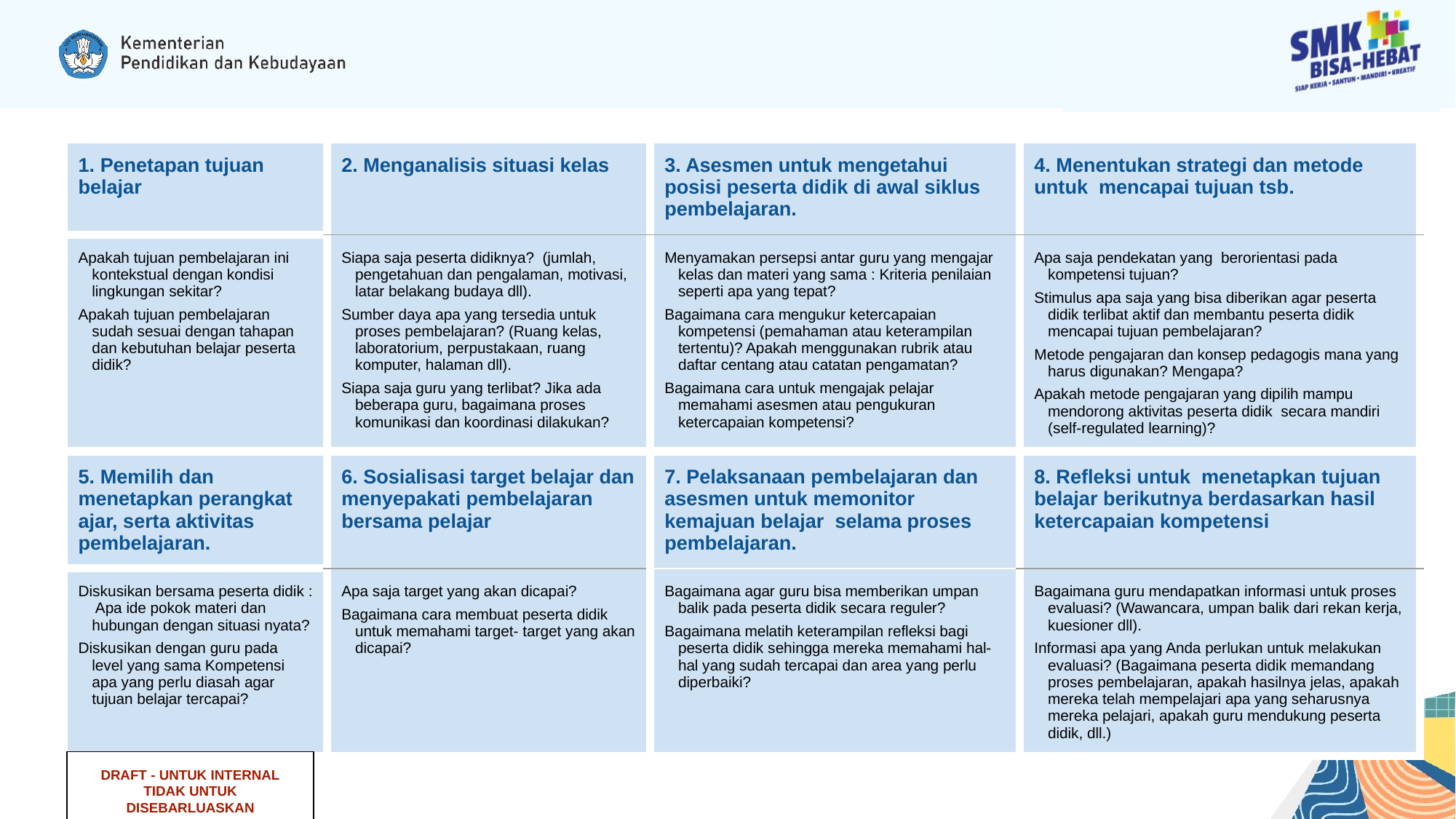

| 1. Penetapan tujuan belajar | 2. Menganalisis situasi kelas | 3. Asesmen untuk mengetahui posisi peserta didik di awal siklus pembelajaran. | 4. Menentukan strategi dan metode untuk mencapai tujuan tsb. |
| --- | --- | --- | --- |
| Apakah tujuan pembelajaran ini kontekstual dengan kondisi lingkungan sekitar? Apakah tujuan pembelajaran sudah sesuai dengan tahapan dan kebutuhan belajar peserta didik? | Siapa saja peserta didiknya? (jumlah, pengetahuan dan pengalaman, motivasi, latar belakang budaya dll). Sumber daya apa yang tersedia untuk proses pembelajaran? (Ruang kelas, laboratorium, perpustakaan, ruang komputer, halaman dll). Siapa saja guru yang terlibat? Jika ada beberapa guru, bagaimana proses komunikasi dan koordinasi dilakukan? | Menyamakan persepsi antar guru yang mengajar kelas dan materi yang sama : Kriteria penilaian seperti apa yang tepat? Bagaimana cara mengukur ketercapaian kompetensi (pemahaman atau keterampilan tertentu)? Apakah menggunakan rubrik atau daftar centang atau catatan pengamatan? Bagaimana cara untuk mengajak pelajar memahami asesmen atau pengukuran ketercapaian kompetensi? | Apa saja pendekatan yang berorientasi pada kompetensi tujuan? Stimulus apa saja yang bisa diberikan agar peserta didik terlibat aktif dan membantu peserta didik mencapai tujuan pembelajaran? Metode pengajaran dan konsep pedagogis mana yang harus digunakan? Mengapa? Apakah metode pengajaran yang dipilih mampu mendorong aktivitas peserta didik secara mandiri (self-regulated learning)? |
| 5. Memilih dan menetapkan perangkat ajar, serta aktivitas pembelajaran. | 6. Sosialisasi target belajar dan menyepakati pembelajaran bersama pelajar | 7. Pelaksanaan pembelajaran dan asesmen untuk memonitor kemajuan belajar selama proses pembelajaran. | 8. Refleksi untuk menetapkan tujuan belajar berikutnya berdasarkan hasil ketercapaian kompetensi |
| Diskusikan bersama peserta didik : Apa ide pokok materi dan hubungan dengan situasi nyata? Diskusikan dengan guru pada level yang sama Kompetensi apa yang perlu diasah agar tujuan belajar tercapai? | Apa saja target yang akan dicapai? Bagaimana cara membuat peserta didik untuk memahami target- target yang akan dicapai? | Bagaimana agar guru bisa memberikan umpan balik pada peserta didik secara reguler? Bagaimana melatih keterampilan refleksi bagi peserta didik sehingga mereka memahami hal-hal yang sudah tercapai dan area yang perlu diperbaiki? | Bagaimana guru mendapatkan informasi untuk proses evaluasi? (Wawancara, umpan balik dari rekan kerja, kuesioner dll). Informasi apa yang Anda perlukan untuk melakukan evaluasi? (Bagaimana peserta didik memandang proses pembelajaran, apakah hasilnya jelas, apakah mereka telah mempelajari apa yang seharusnya mereka pelajari, apakah guru mendukung peserta didik, dll.) |
DRAFT - UNTUK INTERNAL
TIDAK UNTUK DISEBARLUASKAN